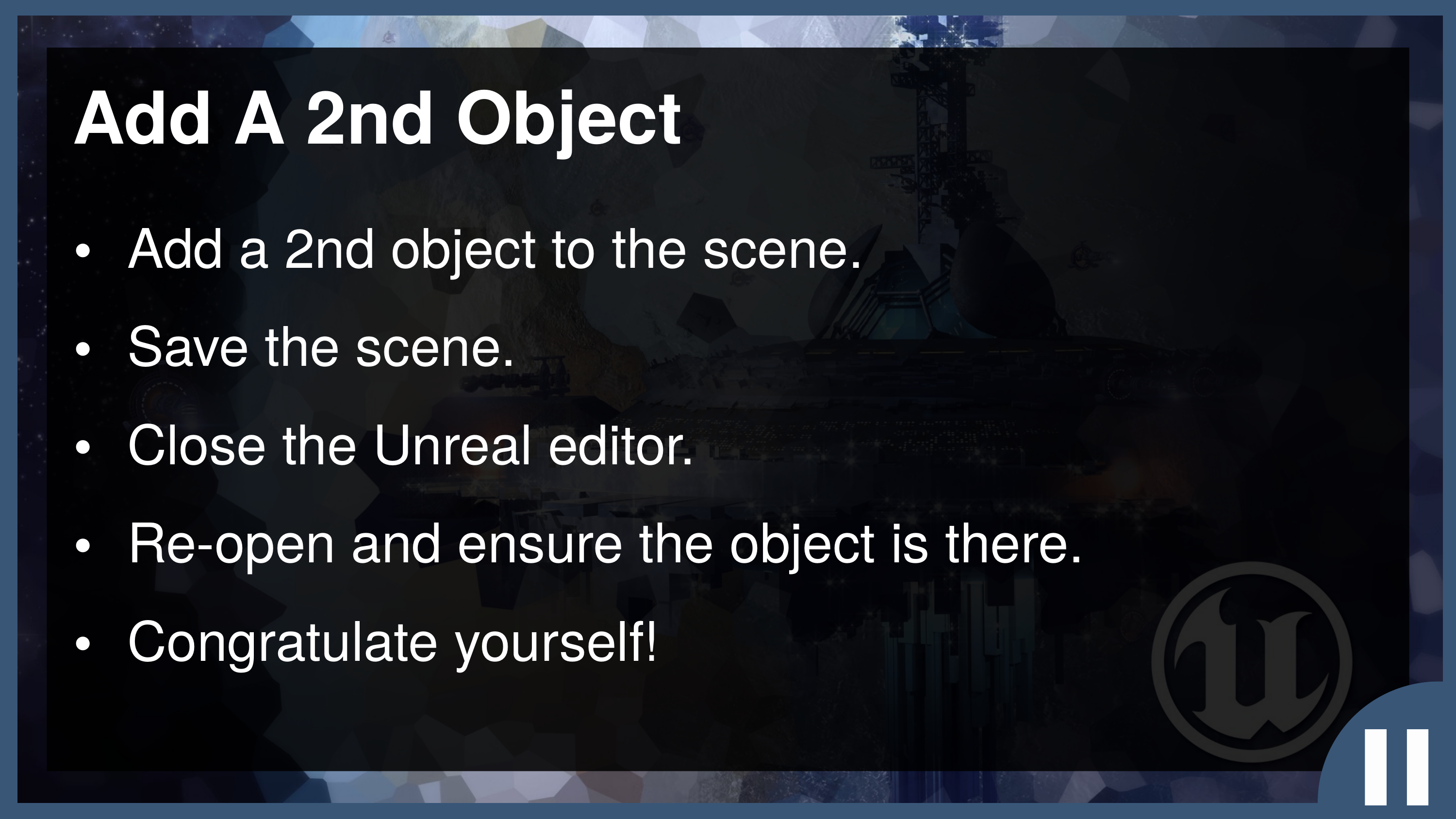

Add A 2nd Object
Add a 2nd object to the scene.
Save the scene.
Close the Unreal editor.
Re-open and ensure the object is there.
Congratulate yourself!